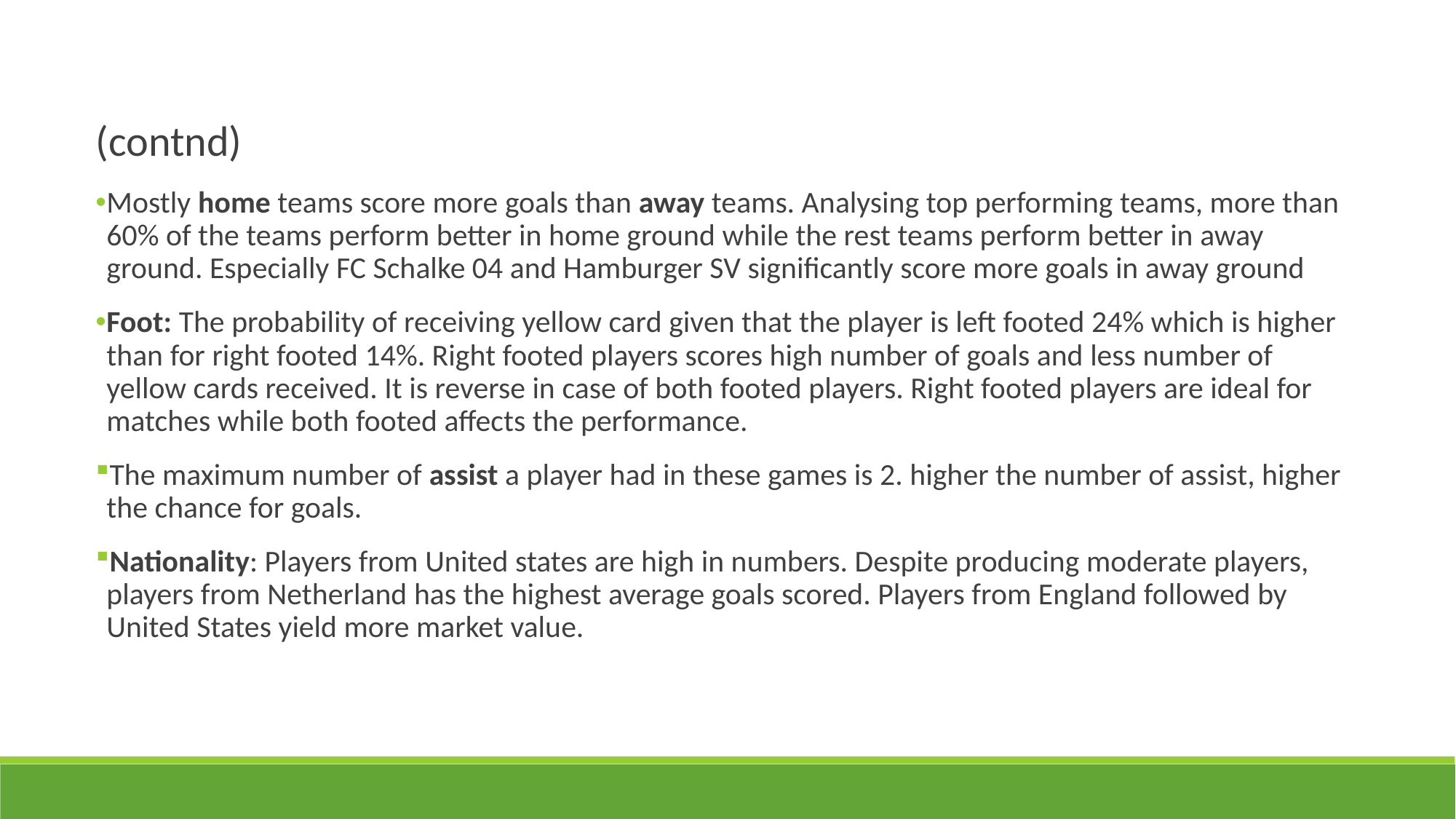

(contnd)
Mostly home teams score more goals than away teams. Analysing top performing teams, more than 60% of the teams perform better in home ground while the rest teams perform better in away ground. Especially FC Schalke 04 and Hamburger SV significantly score more goals in away ground
Foot: The probability of receiving yellow card given that the player is left footed 24% which is higher than for right footed 14%. Right footed players scores high number of goals and less number of yellow cards received. It is reverse in case of both footed players. Right footed players are ideal for matches while both footed affects the performance.
The maximum number of assist a player had in these games is 2. higher the number of assist, higher the chance for goals.
Nationality: Players from United states are high in numbers. Despite producing moderate players, players from Netherland has the highest average goals scored. Players from England followed by United States yield more market value.